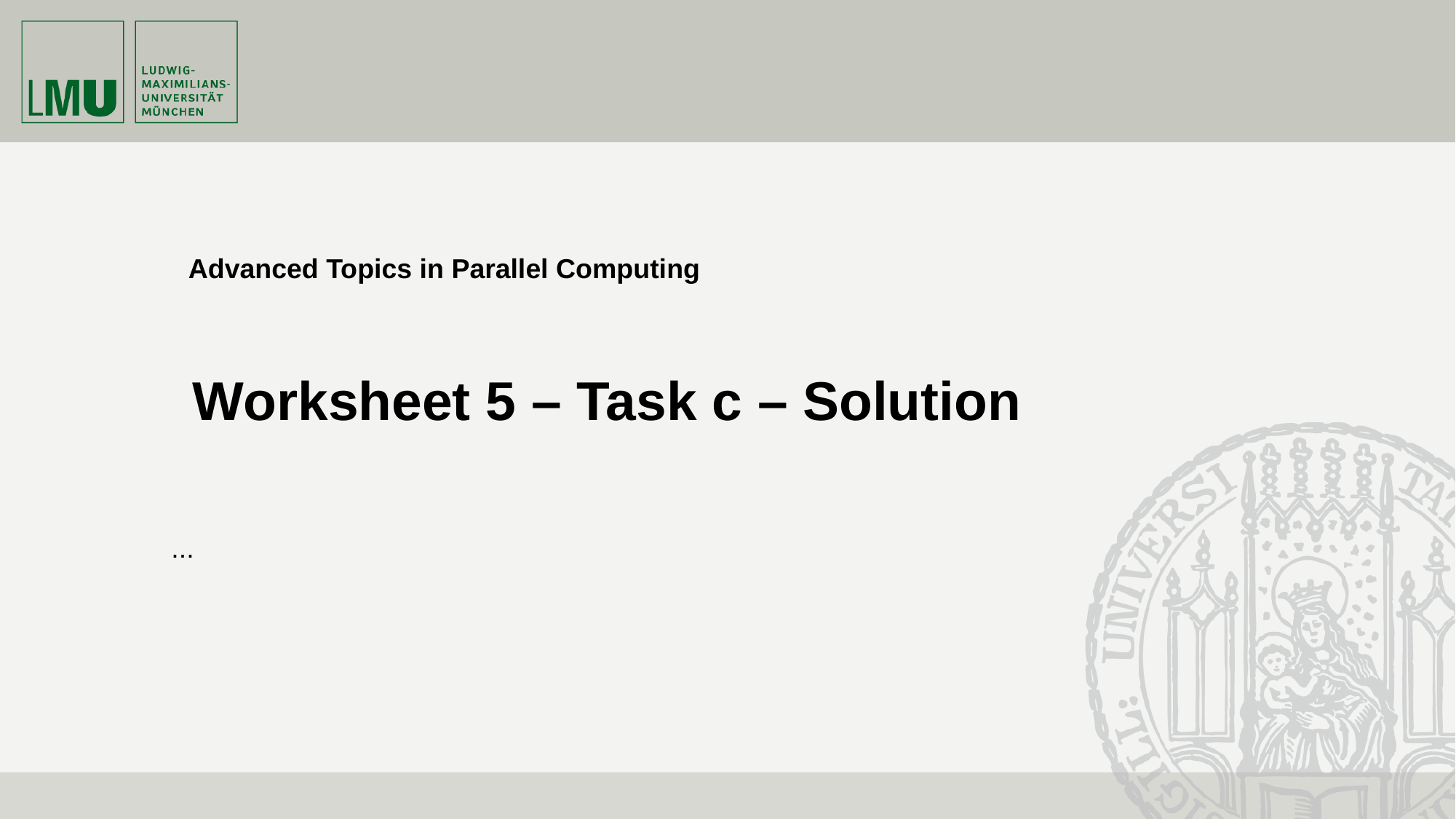

Advanced Topics in Parallel Computing
# Worksheet 5 – Task c – Solution
...